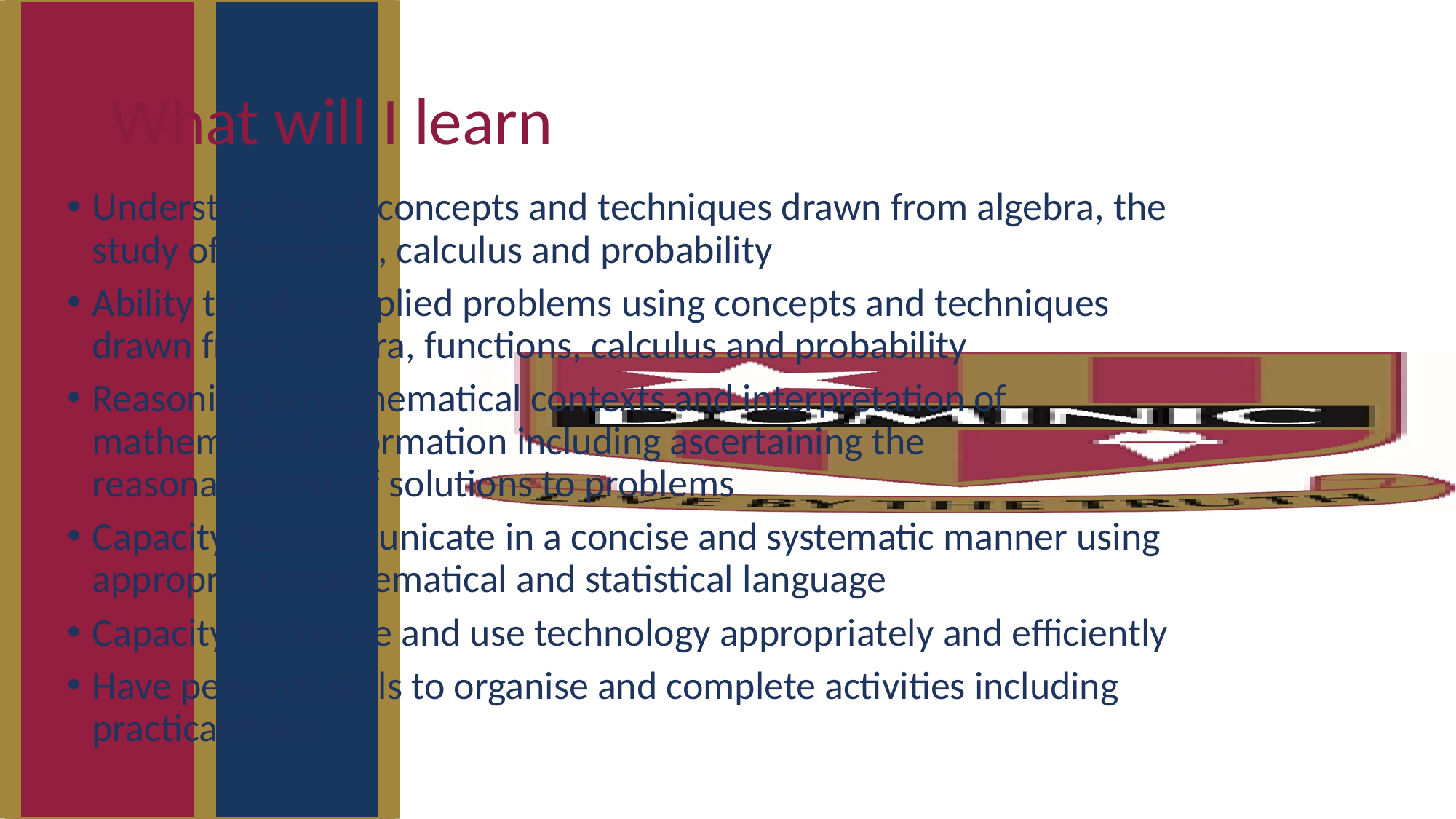

# What will I learn
Understanding of concepts and techniques drawn from algebra, the study of functions, calculus and probability
Ability to solve applied problems using concepts and techniques drawn from algebra, functions, calculus and probability
Reasoning in mathematical contexts and interpretation of mathematical information including ascertaining the reasonableness of solutions to problems
Capacity to communicate in a concise and systematic manner using appropriate mathematical and statistical language
Capacity to choose and use technology appropriately and efficiently
Have personal skills to organise and complete activities including practical tasks